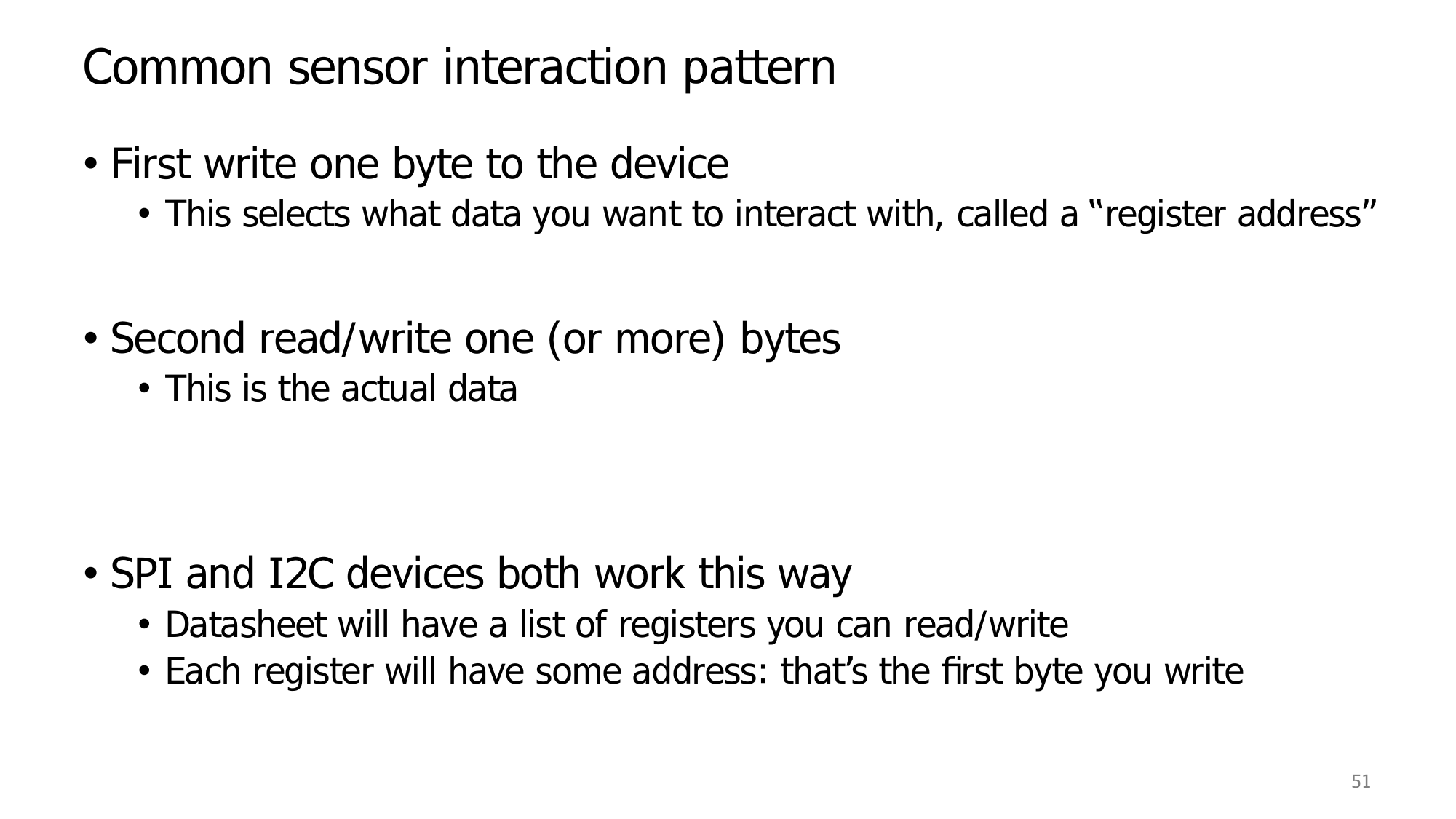

# Common sensor interaction pattern
First write one byte to the device
This selects what data you want to interact with, called a “register address”

Second read/write one (or more) bytes
This is the actual data

SPI and I2C devices both work this way
Datasheet will have a list of registers you can read/write
Each register will have some address: that’s the first byte you write
51